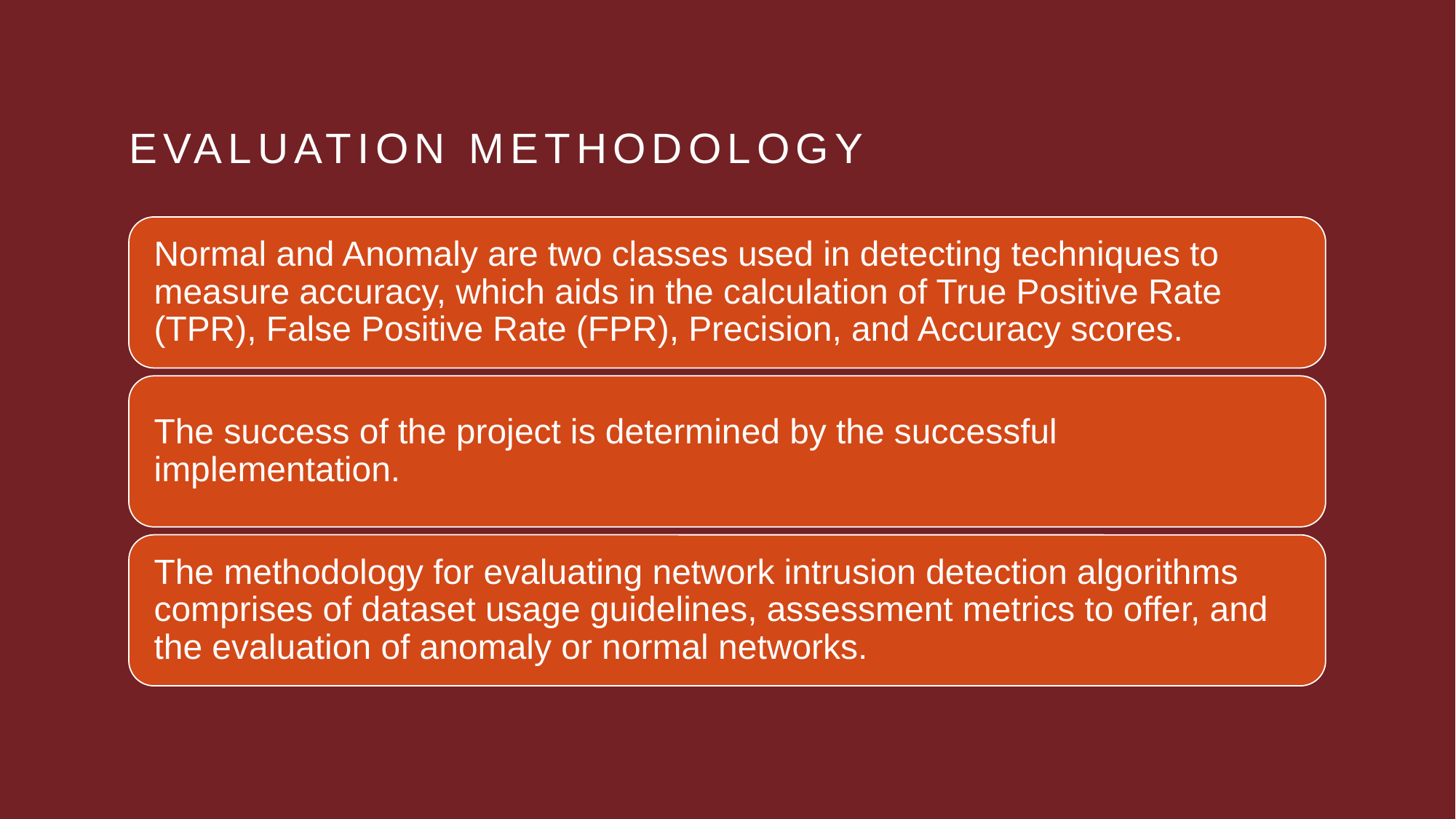

# Evaluation methodology
Normal and Anomaly are two classes used in detecting techniques to measure accuracy, which aids in the calculation of True Positive Rate (TPR), False Positive Rate (FPR), Precision, and Accuracy scores.
The success of the project is determined by the successful implementation.
The methodology for evaluating network intrusion detection algorithms comprises of dataset usage guidelines, assessment metrics to offer, and the evaluation of anomaly or normal networks.